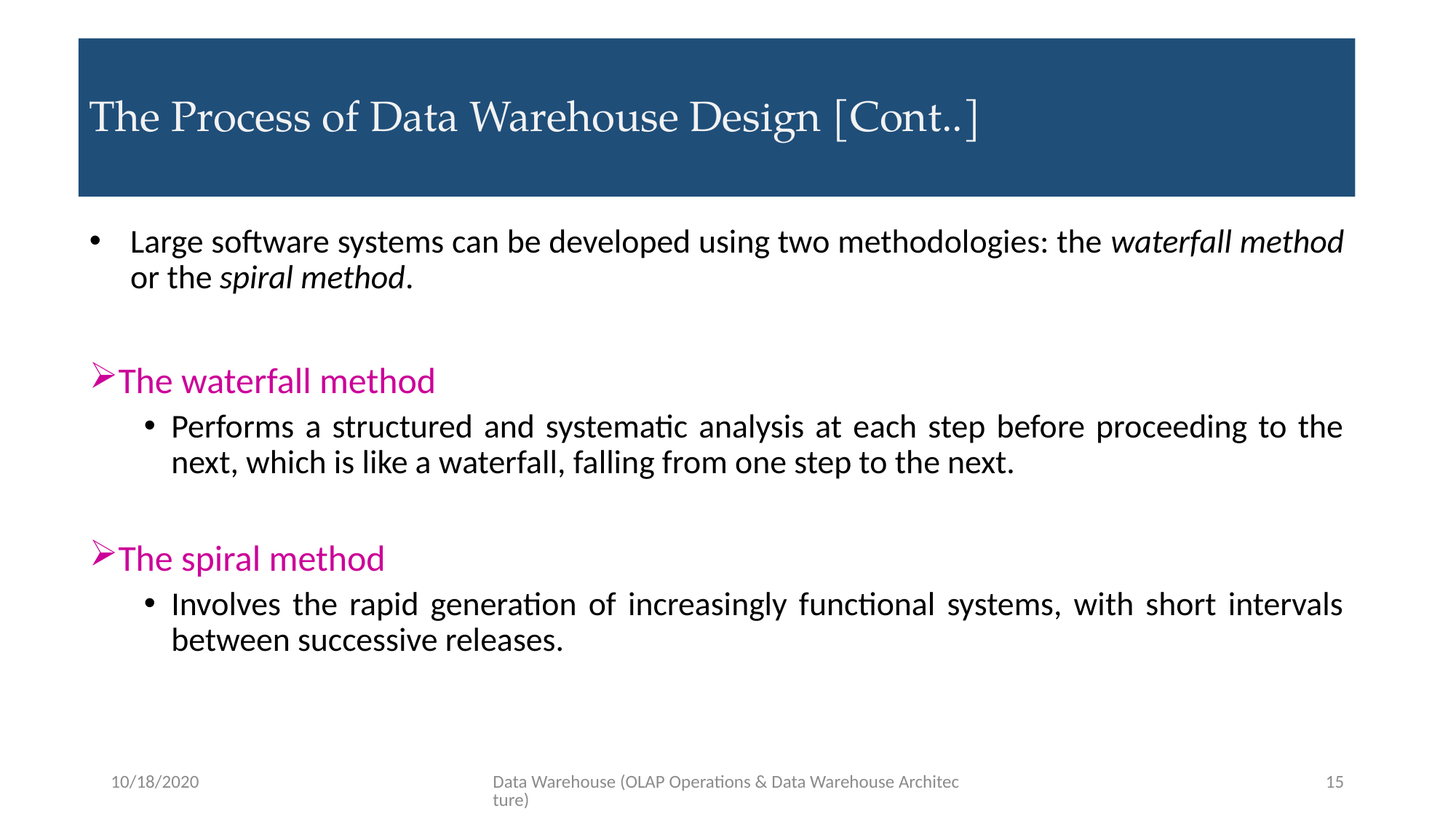

# The Process of Data Warehouse Design [Cont..]
Large software systems can be developed using two methodologies: the waterfall method or the spiral method.

The waterfall method
Performs a structured and systematic analysis at each step before proceeding to the next, which is like a waterfall, falling from one step to the next.

The spiral method
Involves the rapid generation of increasingly functional systems, with short intervals between successive releases.
10/18/2020
Data Warehouse (OLAP Operations & Data Warehouse Architecture)
15